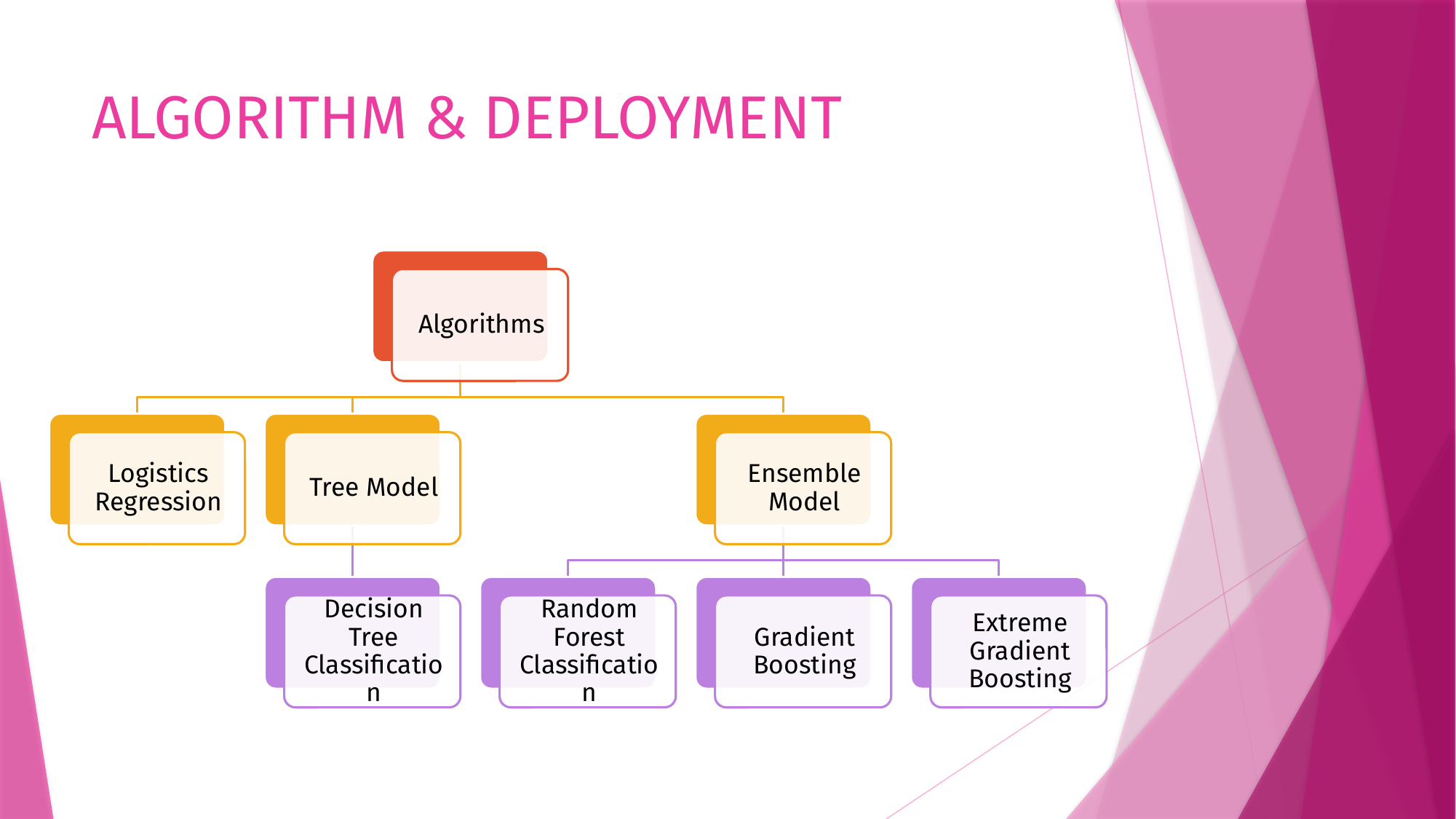

# ALGORITHM & DEPLOYMENT
Algorithms
Logistics Regression
Tree Model
Decision Tree Classification
Ensemble Model
Random Forest Classification
Gradient Boosting
Extreme Gradient Boosting